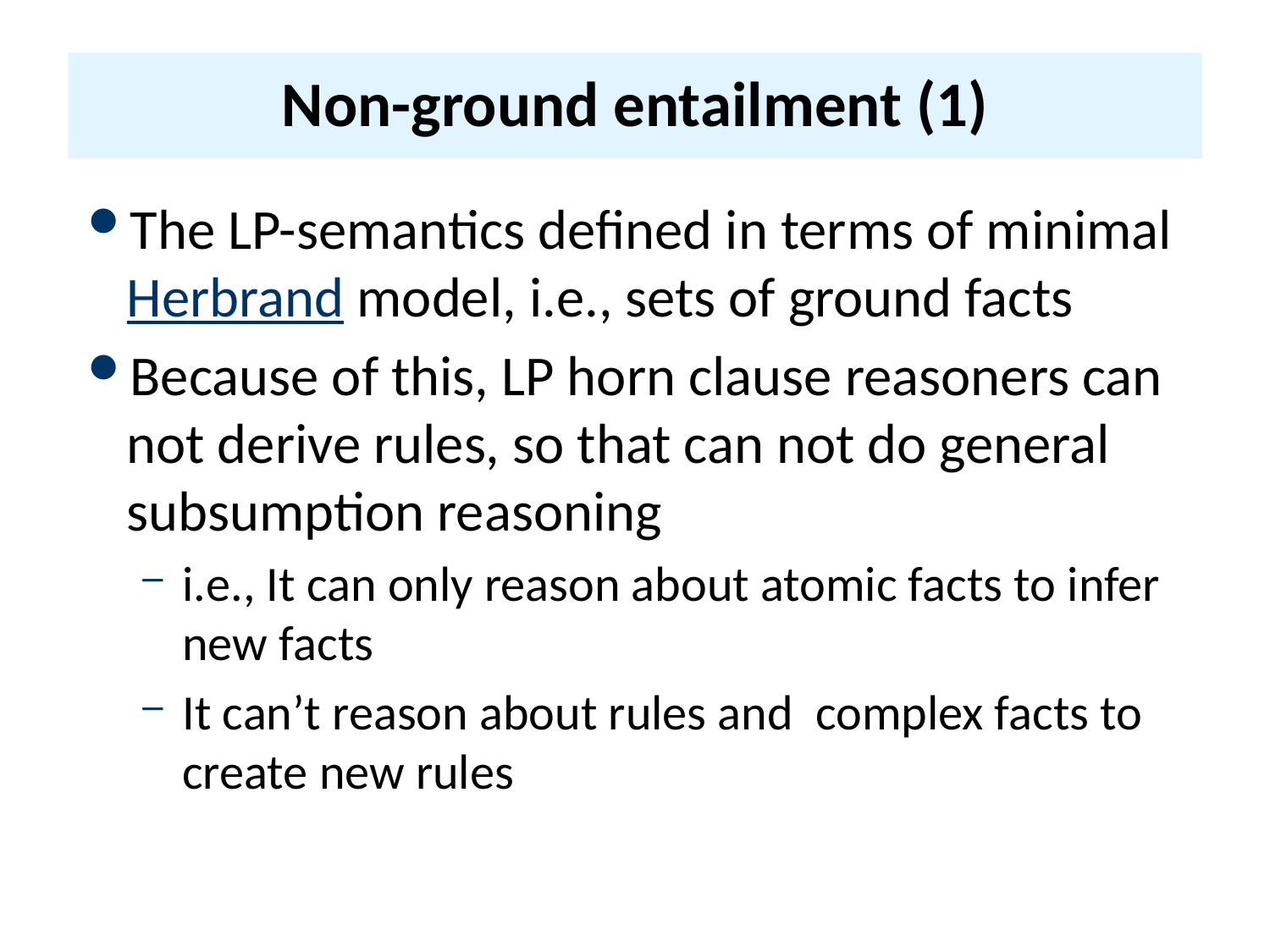

# Non-ground entailment (1)
The LP-semantics defined in terms of minimal Herbrand model, i.e., sets of ground facts
Because of this, LP horn clause reasoners can not derive rules, so that can not do general subsumption reasoning
i.e., It can only reason about atomic facts to infer new facts
It can’t reason about rules and  complex facts to create new rules